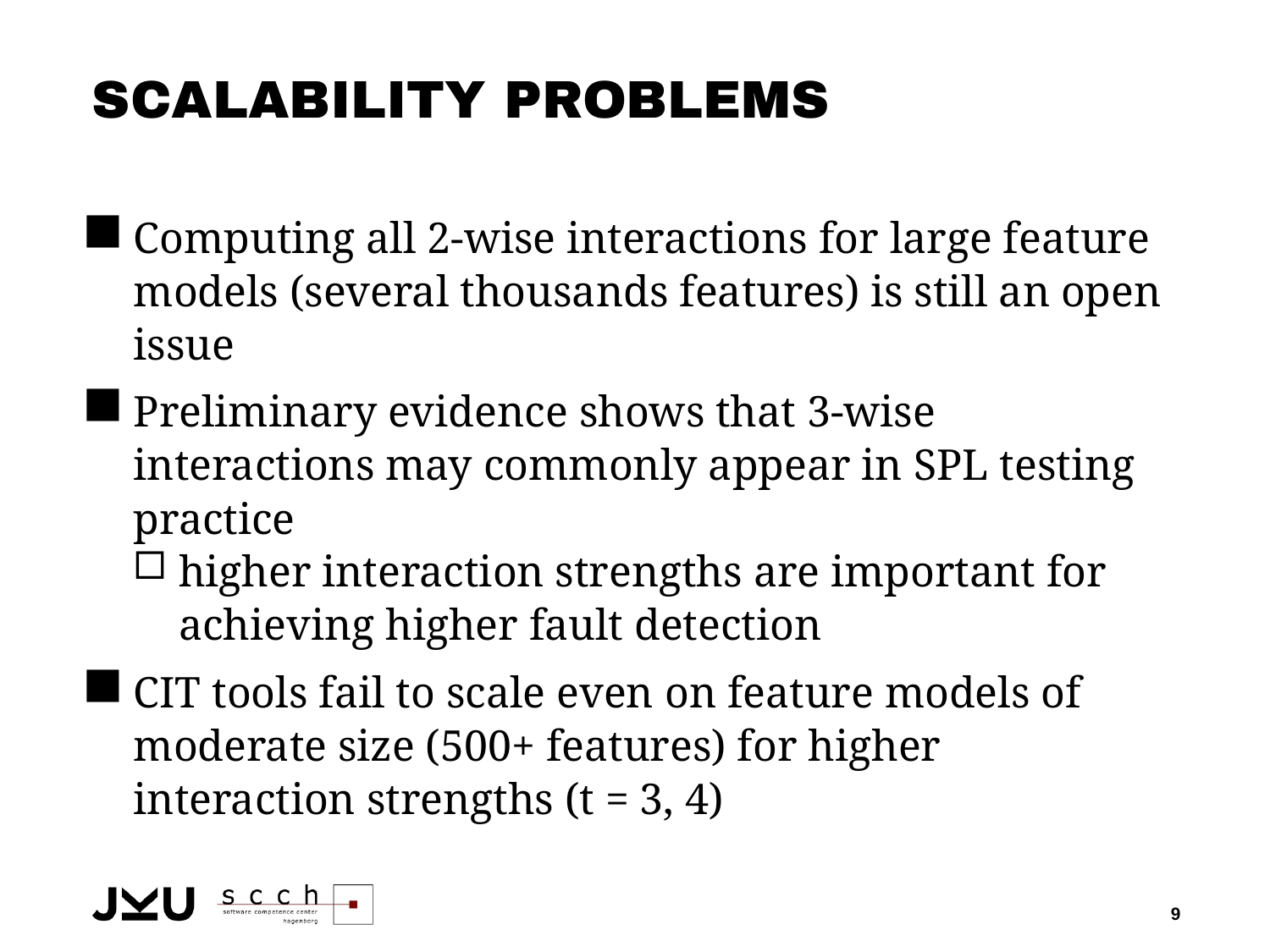

# Scalability Problems
Computing all 2-wise interactions for large feature models (several thousands features) is still an open issue
Preliminary evidence shows that 3-wise interactions may commonly appear in SPL testing practice
higher interaction strengths are important for achieving higher fault detection
CIT tools fail to scale even on feature models of moderate size (500+ features) for higher interaction strengths (t = 3, 4)

9